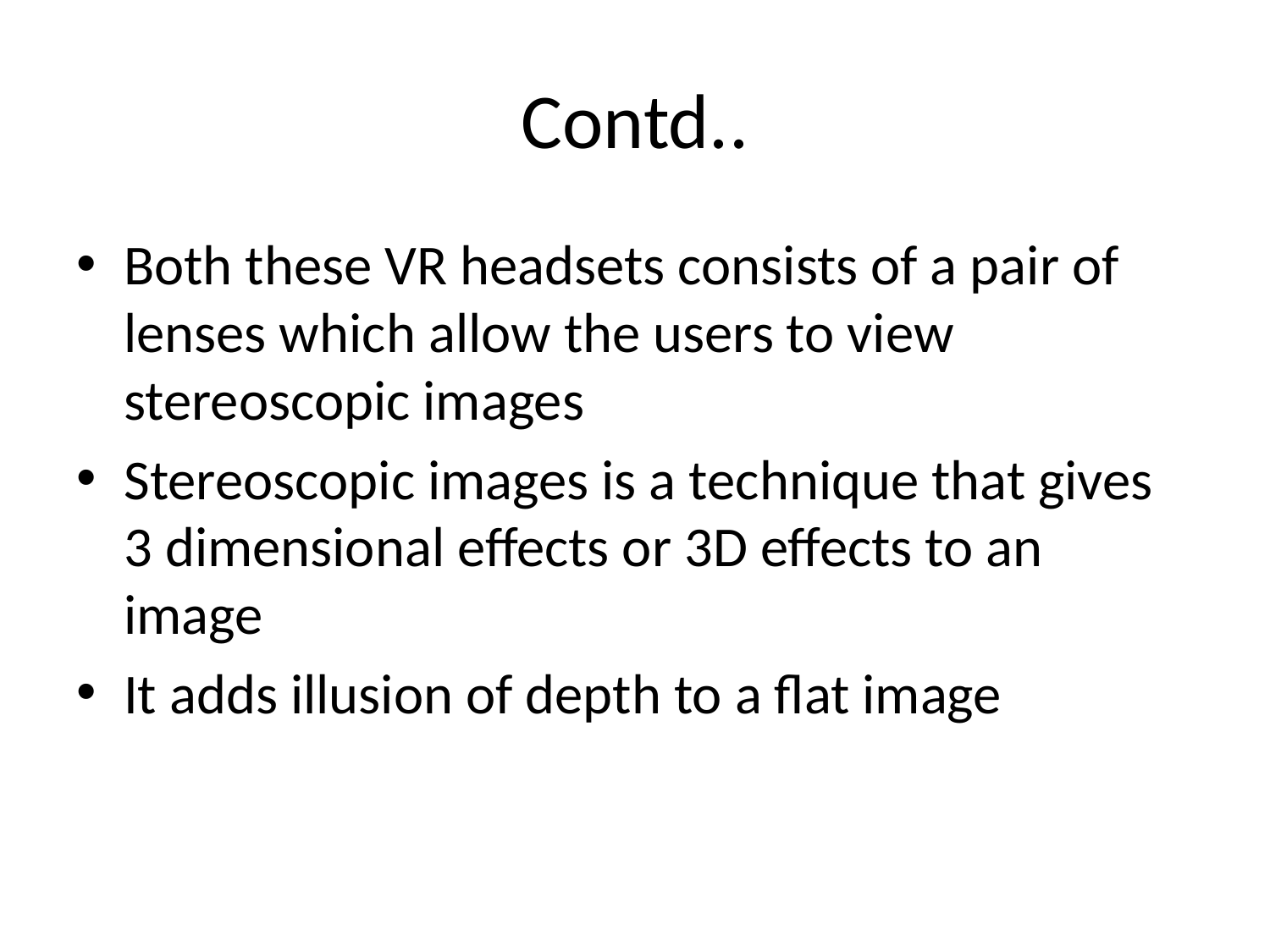

# Contd..
Both these VR headsets consists of a pair of lenses which allow the users to view stereoscopic images
Stereoscopic images is a technique that gives 3 dimensional effects or 3D effects to an image
It adds illusion of depth to a flat image